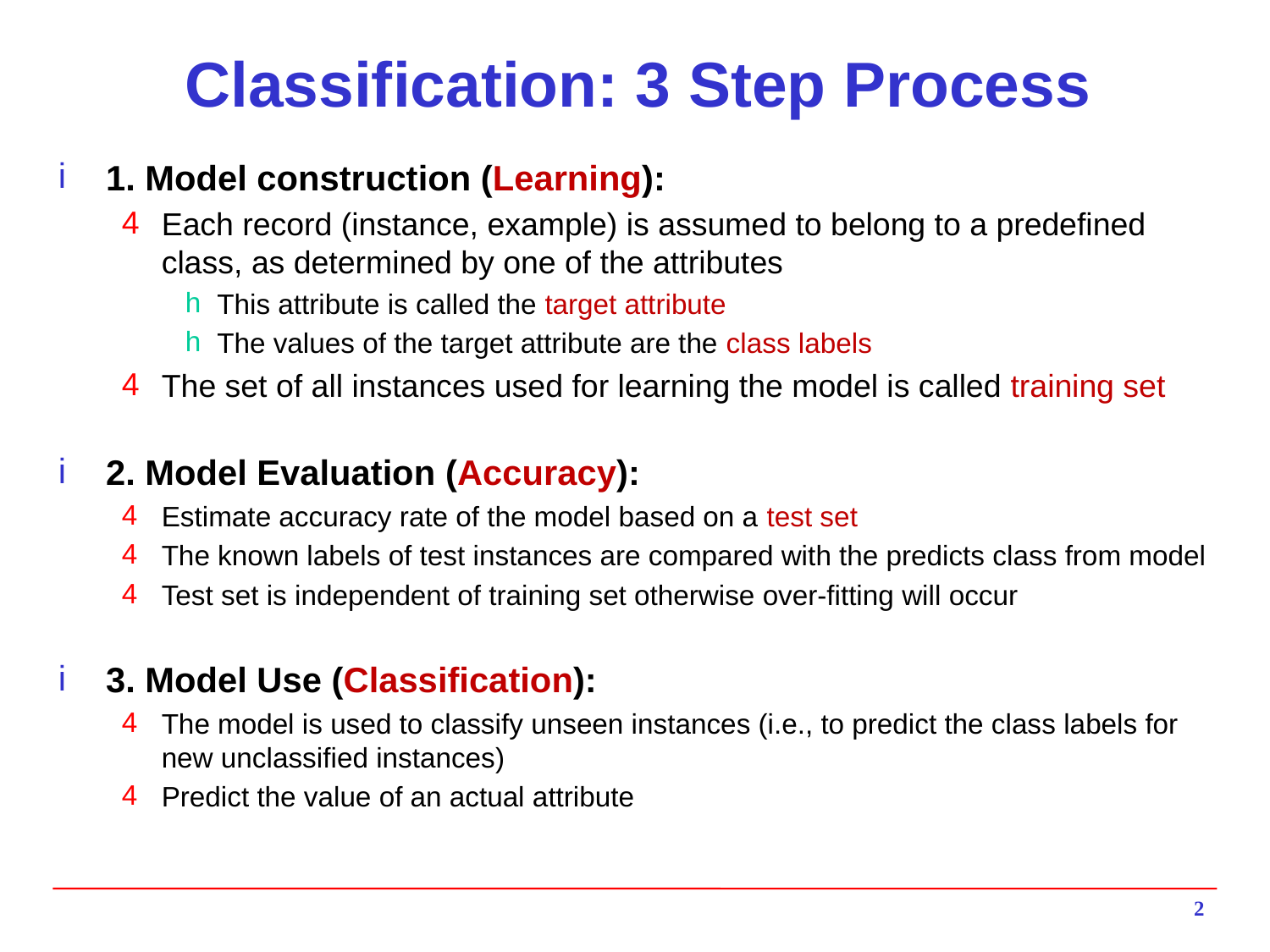

# Classification: 3 Step Process
1. Model construction (Learning):
Each record (instance, example) is assumed to belong to a predefined class, as determined by one of the attributes
This attribute is called the target attribute
The values of the target attribute are the class labels
The set of all instances used for learning the model is called training set

2. Model Evaluation (Accuracy):
Estimate accuracy rate of the model based on a test set
The known labels of test instances are compared with the predicts class from model
Test set is independent of training set otherwise over-fitting will occur

3. Model Use (Classification):
The model is used to classify unseen instances (i.e., to predict the class labels for new unclassified instances)
Predict the value of an actual attribute

2